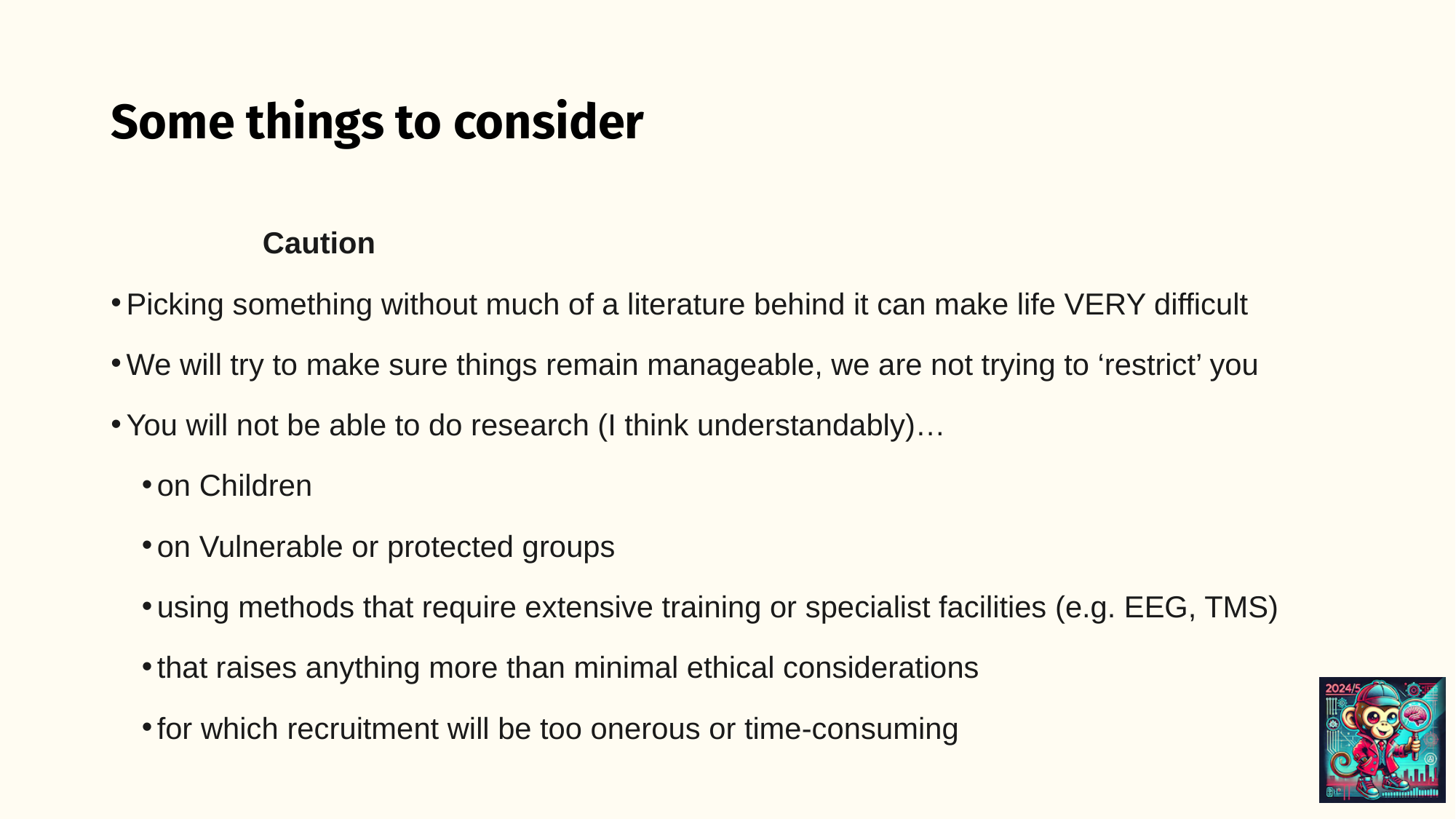

# Some things to consider
Caution
Picking something without much of a literature behind it can make life VERY difficult
We will try to make sure things remain manageable, we are not trying to ‘restrict’ you
You will not be able to do research (I think understandably)…
on Children
on Vulnerable or protected groups
using methods that require extensive training or specialist facilities (e.g. EEG, TMS)
that raises anything more than minimal ethical considerations
for which recruitment will be too onerous or time-consuming